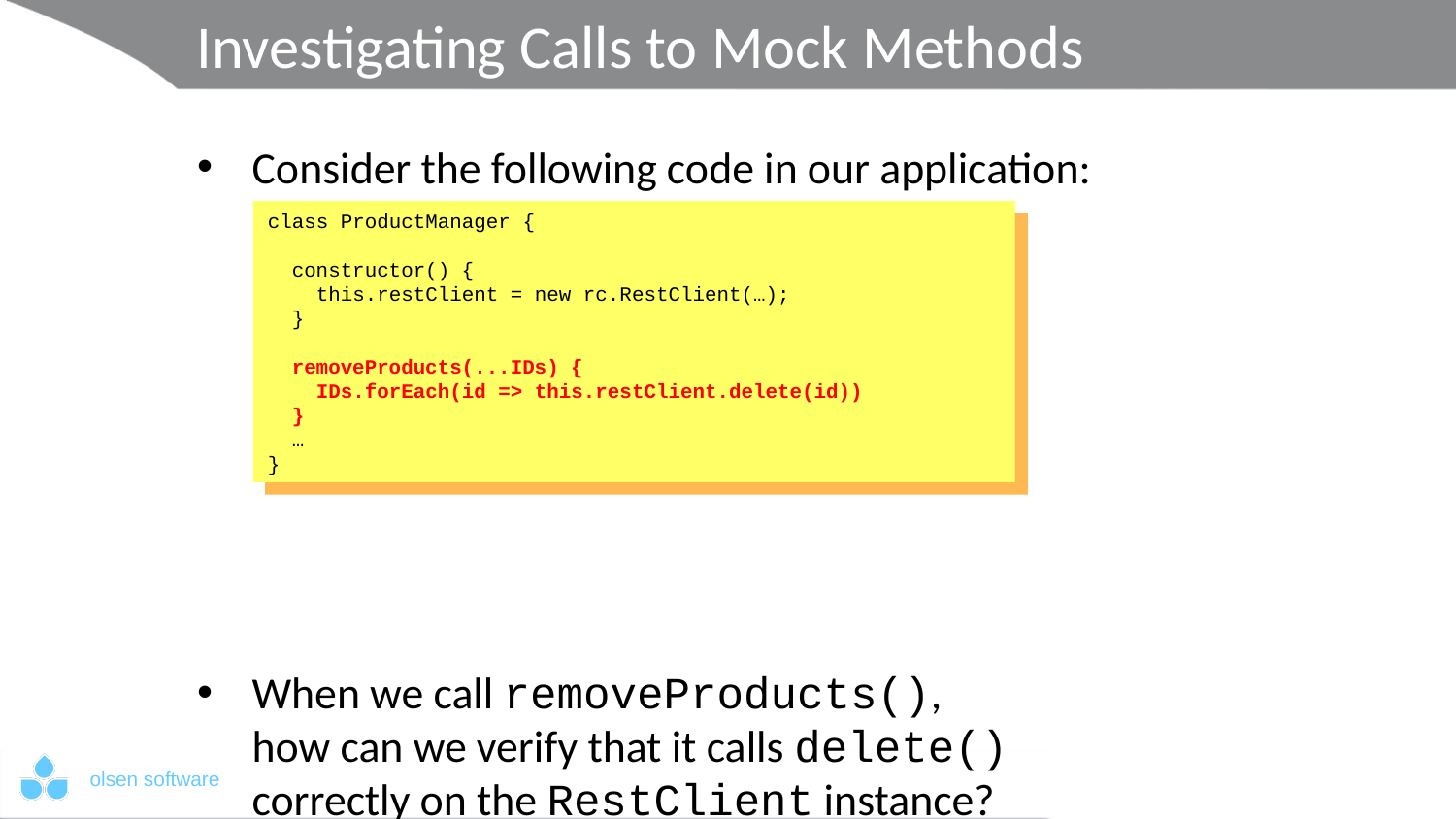

# Investigating Calls to Mock Methods
Consider the following code in our application:

When we call removeProducts(),
how can we verify that it calls delete()
correctly on the RestClient instance?
class ProductManager {

  constructor() {
    this.restClient = new rc.RestClient(…);
  }

  removeProducts(...IDs) {
    IDs.forEach(id => this.restClient.delete(id))
  }
  …
}
class ProductManager {

  constructor() {
    this.restClient = new rc.RestClient(…);
  }

  removeProducts(...IDs) {
    IDs.forEach(id => this.restClient.delete(id))
  }
  …
}